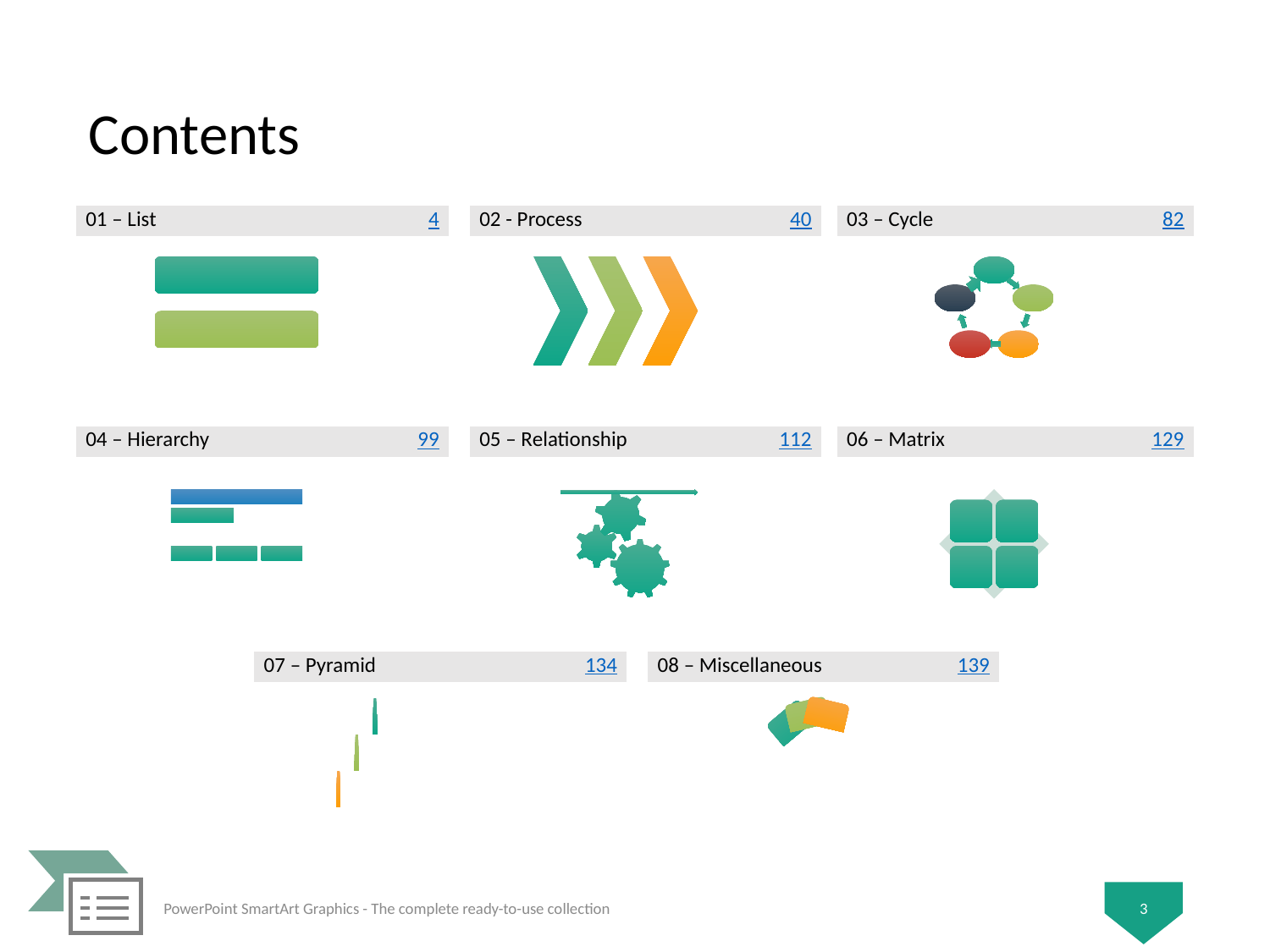

# Contents
| 01 – List | 4 |  | 02 - Process | 40 |  | 03 – Cycle | 82 |
| --- | --- | --- | --- | --- | --- | --- | --- |
|  |  |  |  |  |  |  |  |
| 04 – Hierarchy | 99 |  | 05 – Relationship | 112 |  | 06 – Matrix | 129 |
|  |  |  |  |  |  |  |  |

| 07 – Pyramid | 134 |  | 08 – Miscellaneous | 139 |  |
| --- | --- | --- | --- | --- | --- |
|  |  |  |  |  |  |

3
PowerPoint SmartArt Graphics - The complete ready-to-use collection